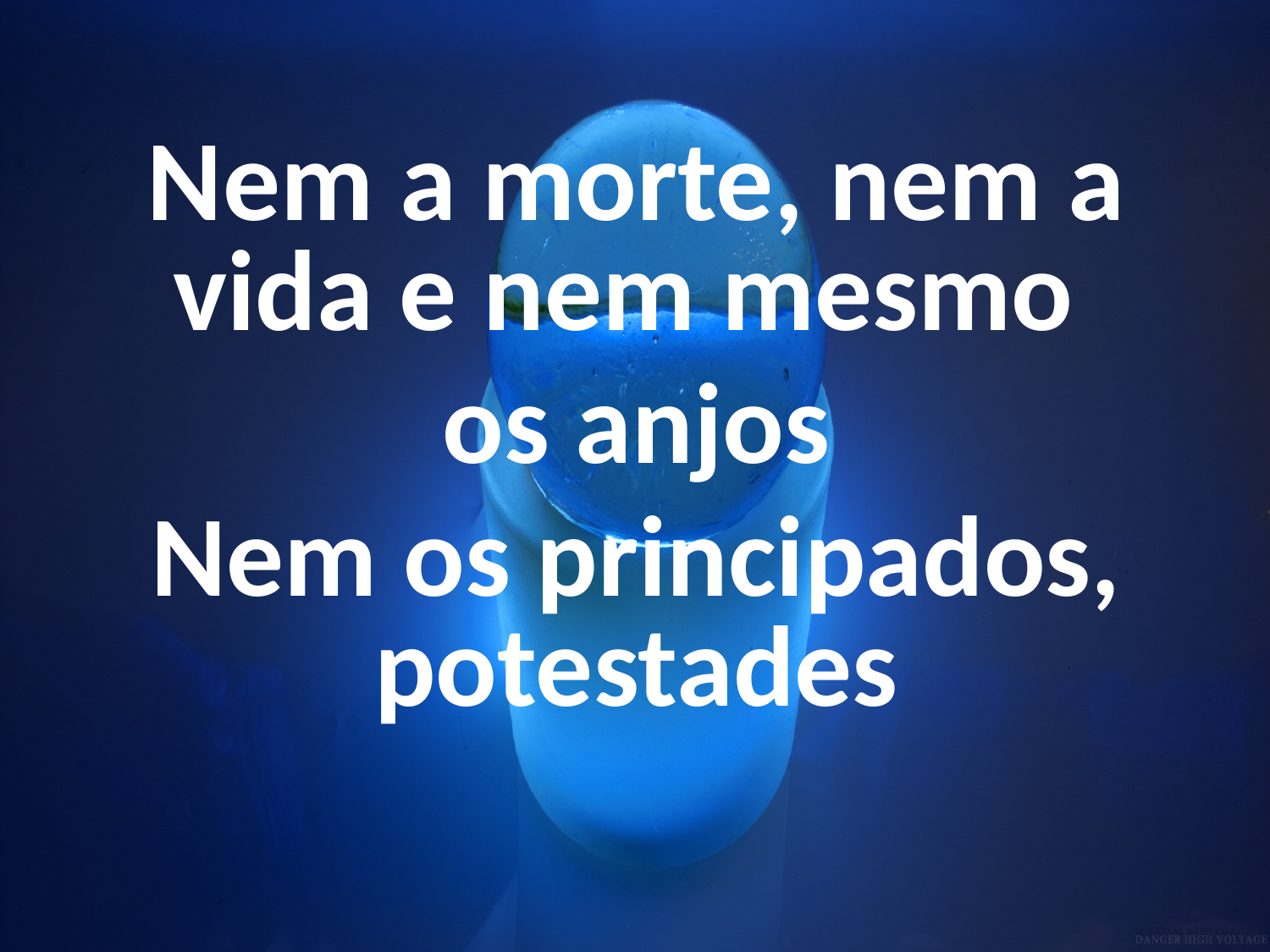

Nem a morte, nem a vida e nem mesmo
os anjos
Nem os principados, potestades